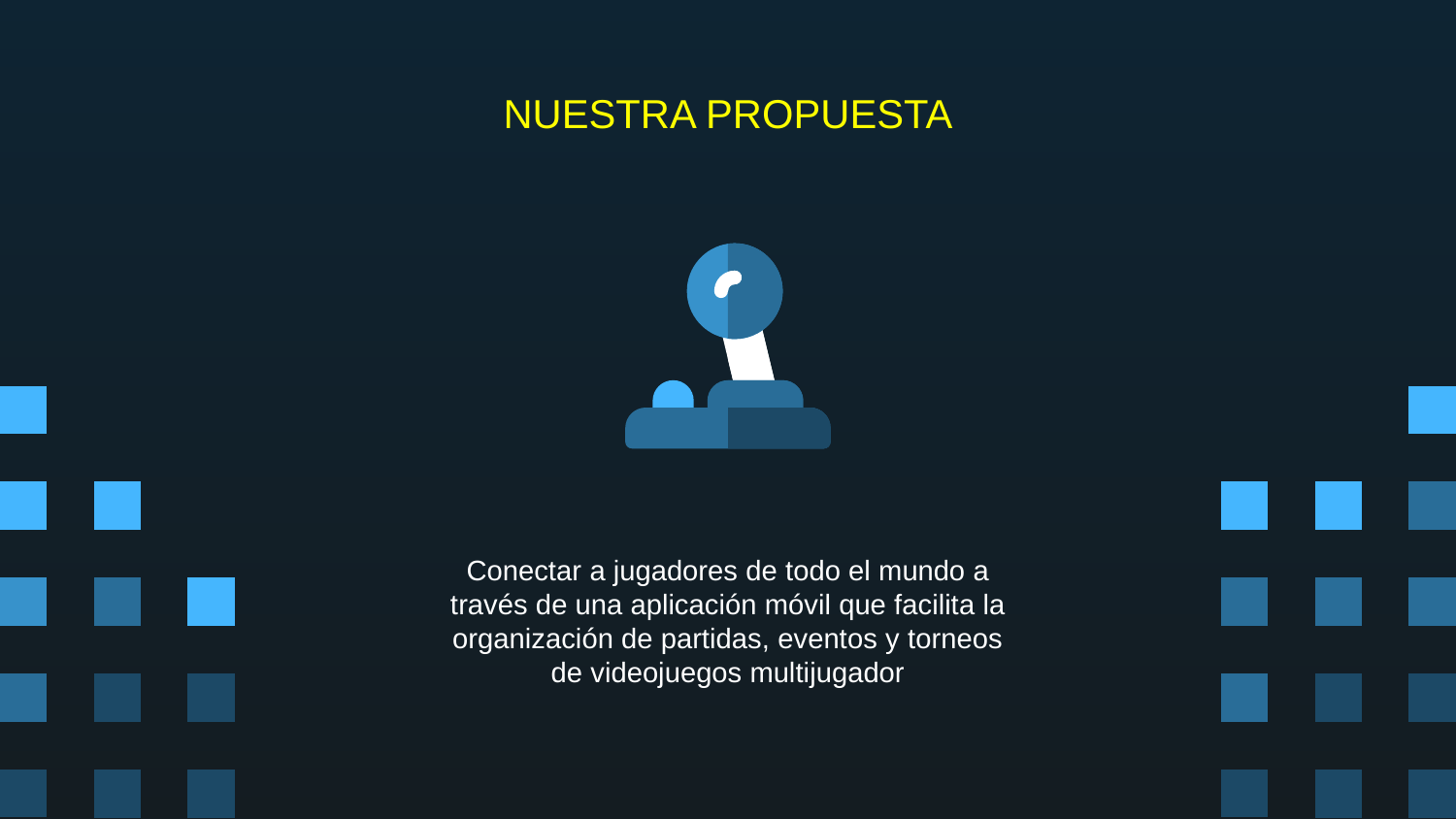

# NUESTRA PROPUESTA

Conectar a jugadores de todo el mundo a través de una aplicación móvil que facilita la organización de partidas, eventos y torneos de videojuegos multijugador